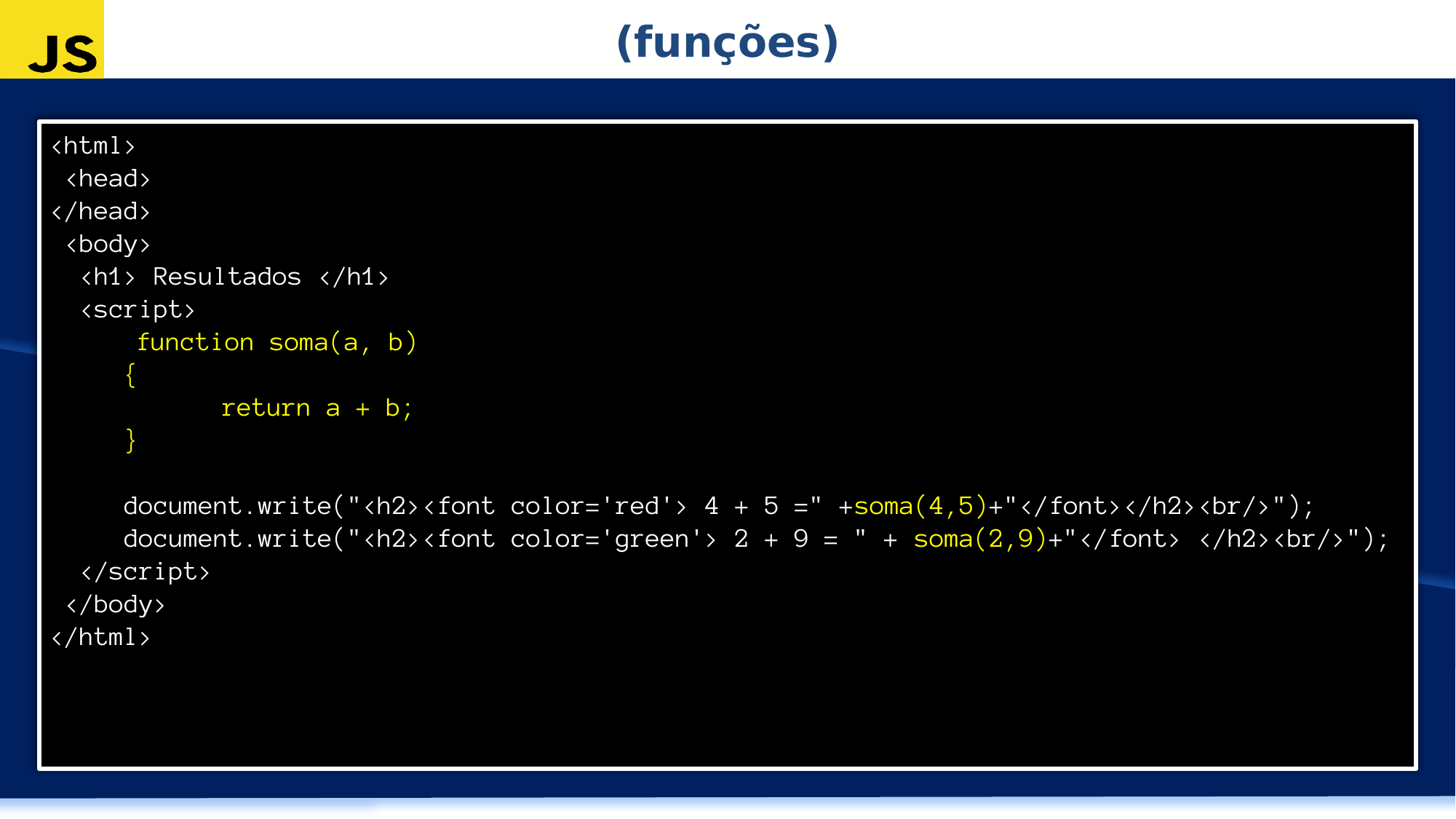

(funções)
<html>
 <head>
</head>
 <body>
  <h1> Resultados </h1>
  <script>
	function soma(a, b)
     {
		return a + b;
     }

     document.write("<h2><font color='red'> 4 + 5 =" +soma(4,5)+"</font></h2><br/>");
     document.write("<h2><font color='green'> 2 + 9 = " + soma(2,9)+"</font> </h2><br/>");
  </script>
 </body>
</html>